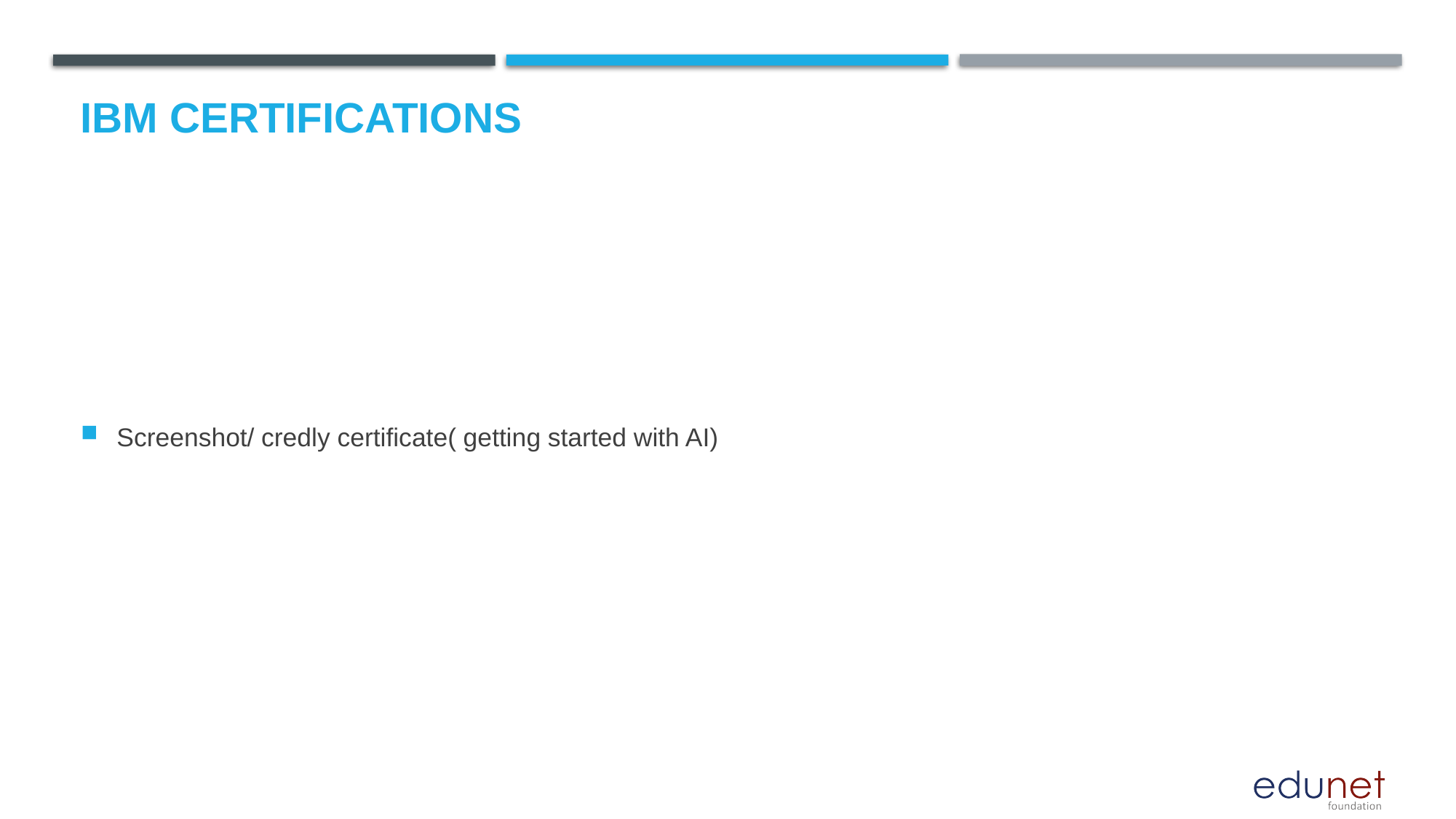

# IBM Certifications
Screenshot/ credly certificate( getting started with AI)